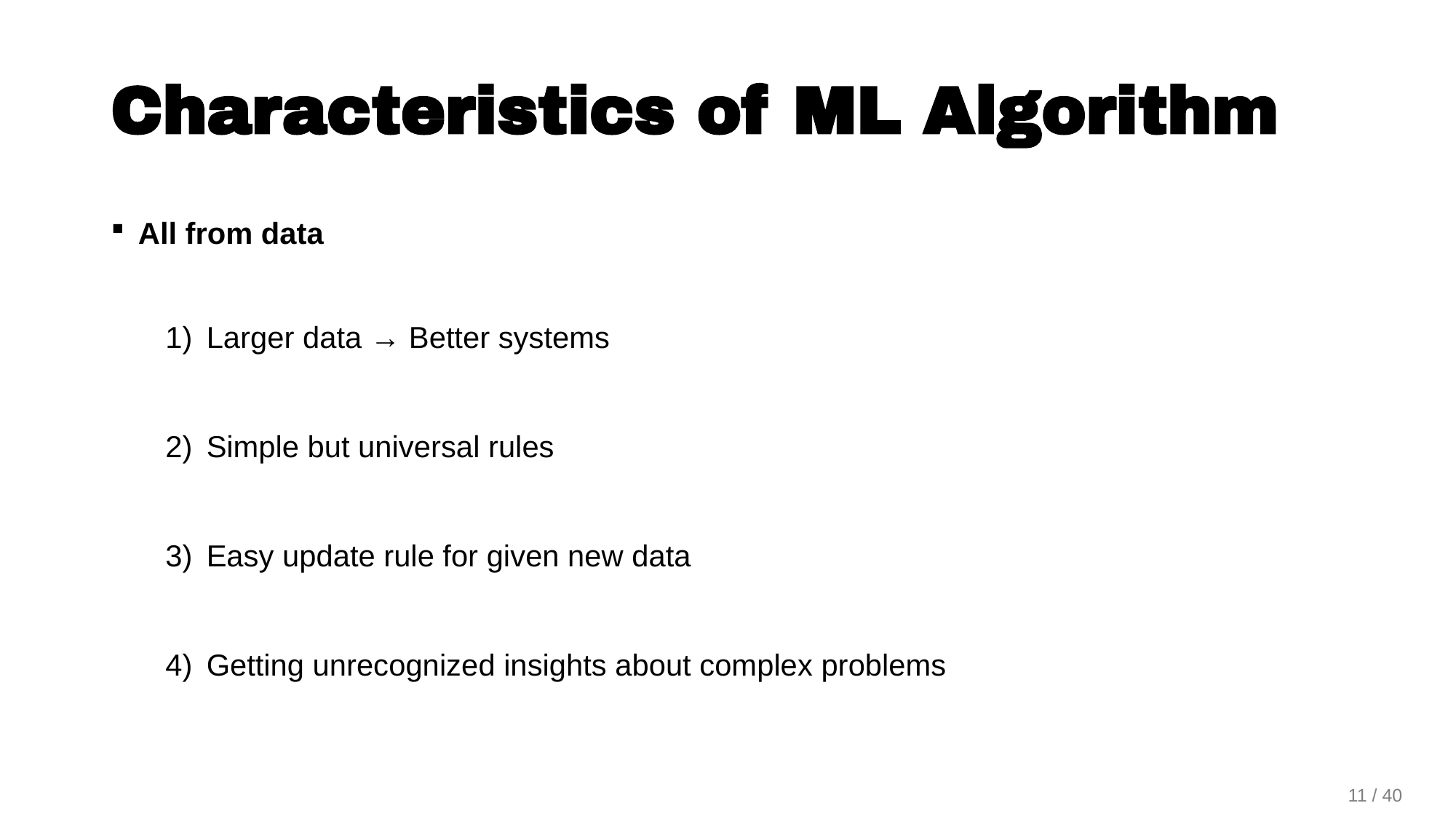

Characteristics of ML Algorithm
All from data

Larger data → Better systems

Simple but universal rules

Easy update rule for given new data

Getting unrecognized insights about complex problems